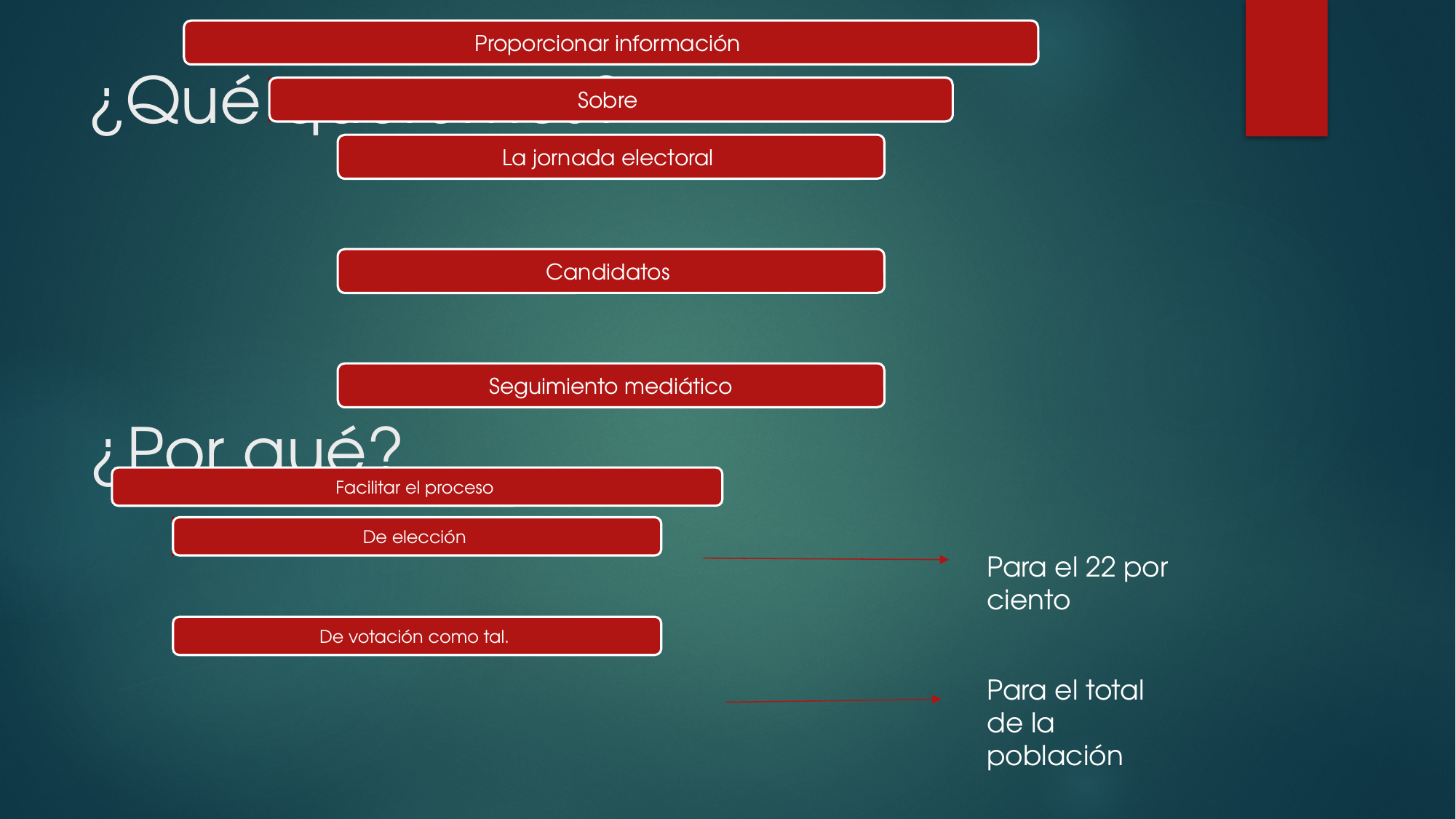

Proporcionar información
Sobre
La jornada electoral
Candidatos
Seguimiento mediático
# ¿Qué queremos?
¿Por qué?
Facilitar el proceso
De elección
De votación como tal.
Para el 22 por ciento
Para el total de la población